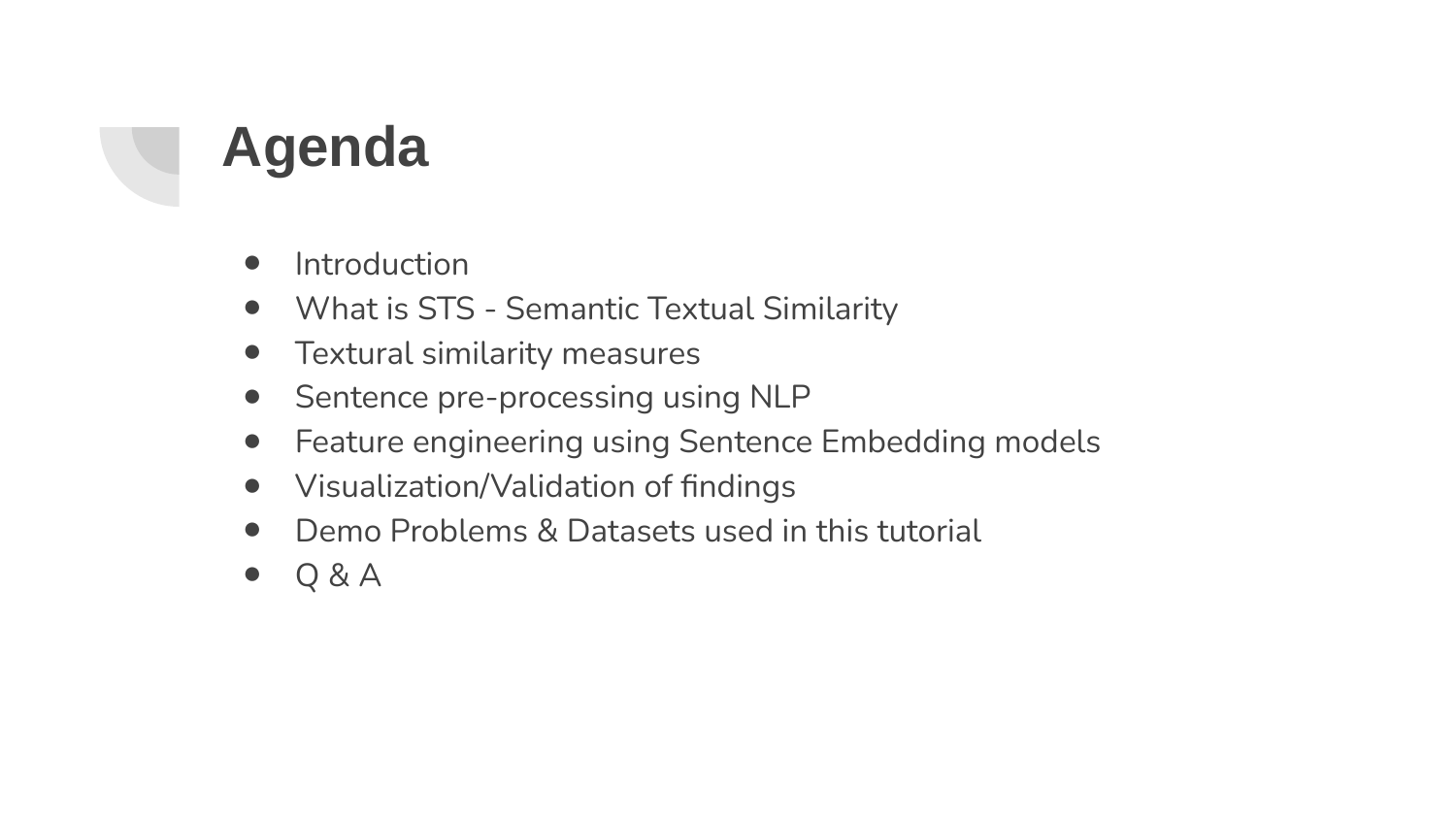

# Agenda
Introduction
What is STS - Semantic Textual Similarity
Textural similarity measures
Sentence pre-processing using NLP
Feature engineering using Sentence Embedding models
Visualization/Validation of findings
Demo Problems & Datasets used in this tutorial
Q & A